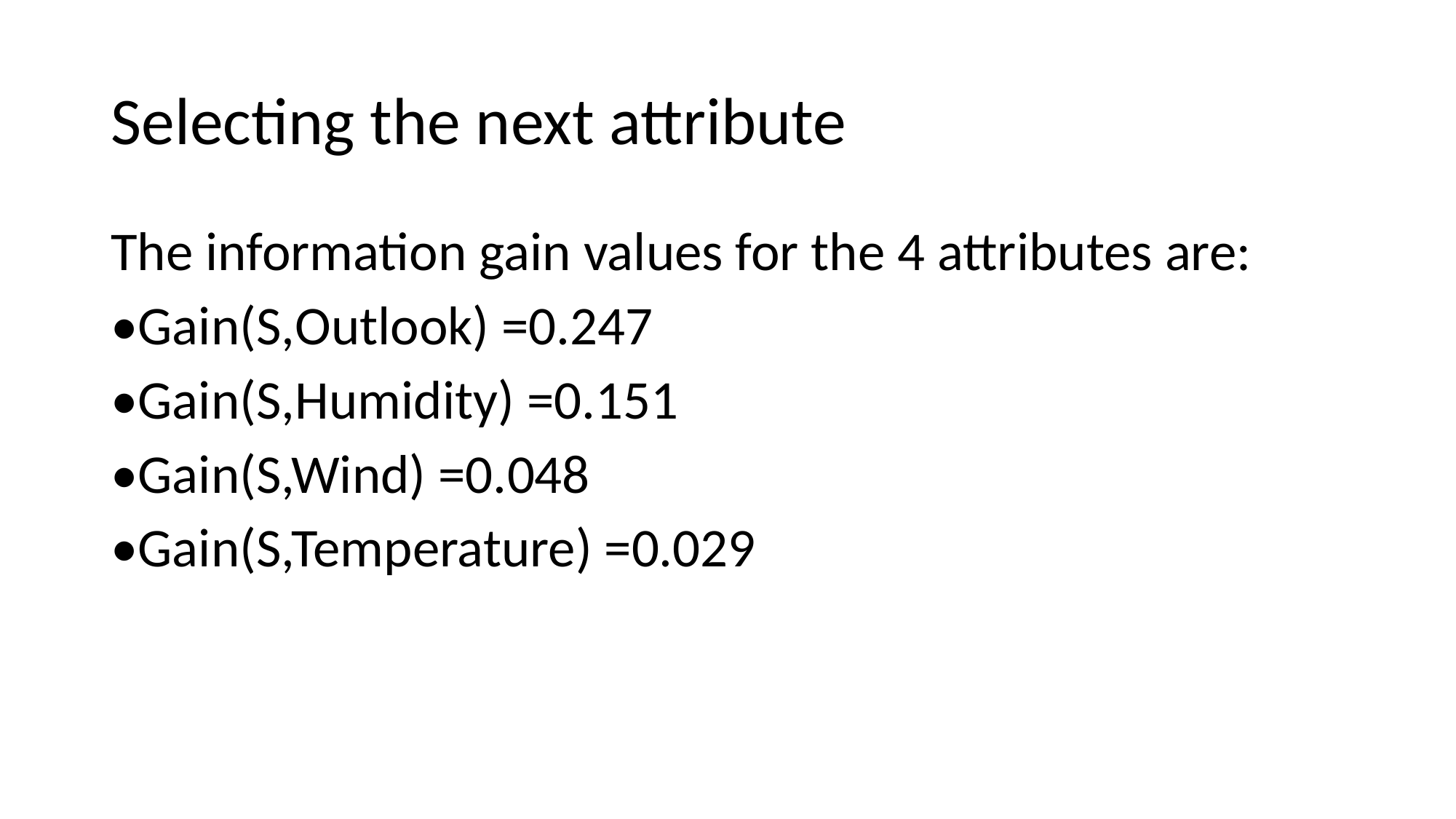

# Selecting the next attribute
The information gain values for the 4 attributes are:
•Gain(S,Outlook) =0.247
•Gain(S,Humidity) =0.151
•Gain(S,Wind) =0.048
•Gain(S,Temperature) =0.029